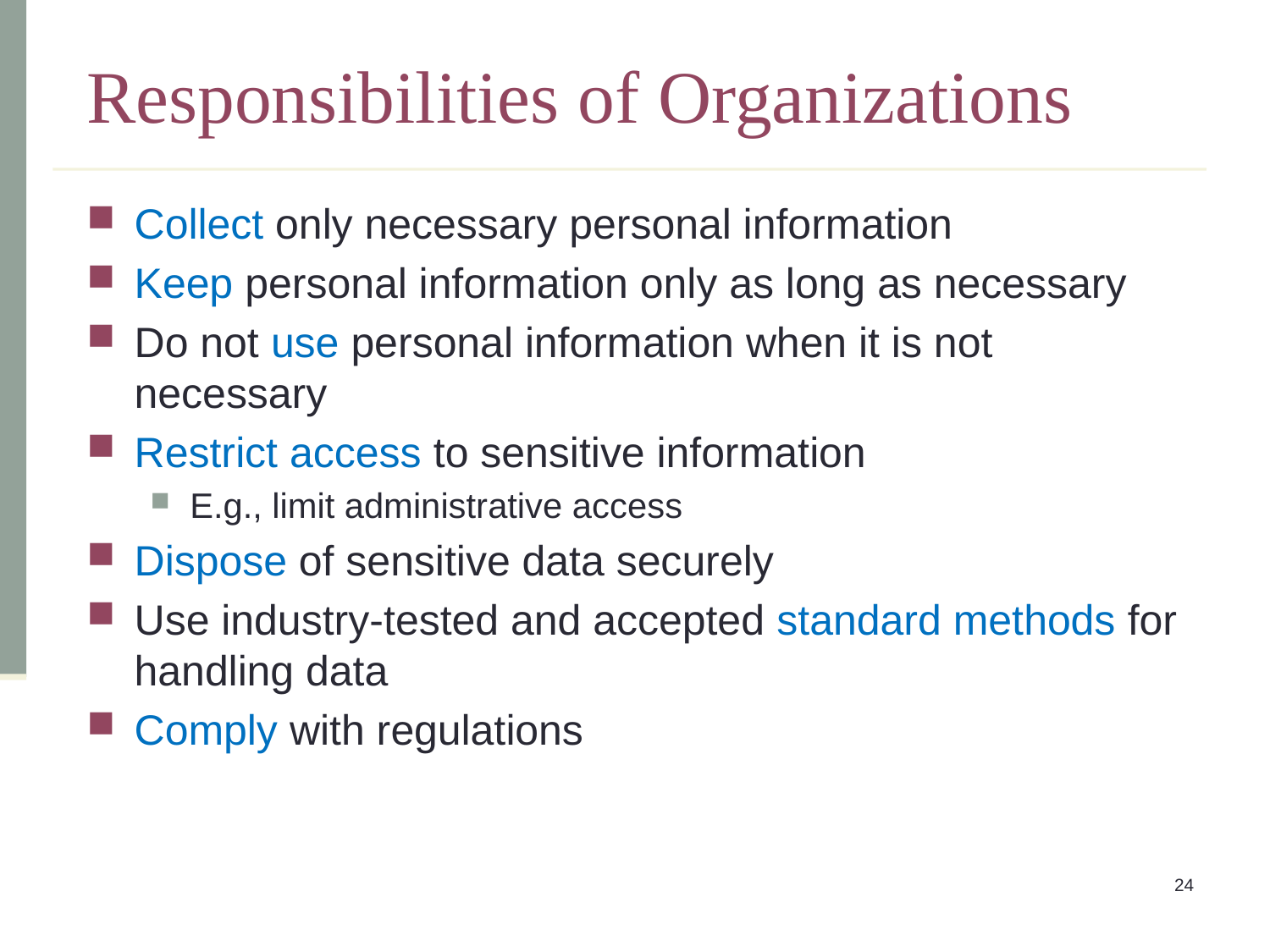

# Responsibilities of Organizations
Collect only necessary personal information
Keep personal information only as long as necessary
Do not use personal information when it is not necessary
Restrict access to sensitive information
E.g., limit administrative access
Dispose of sensitive data securely
Use industry-tested and accepted standard methods for handling data
Comply with regulations
24